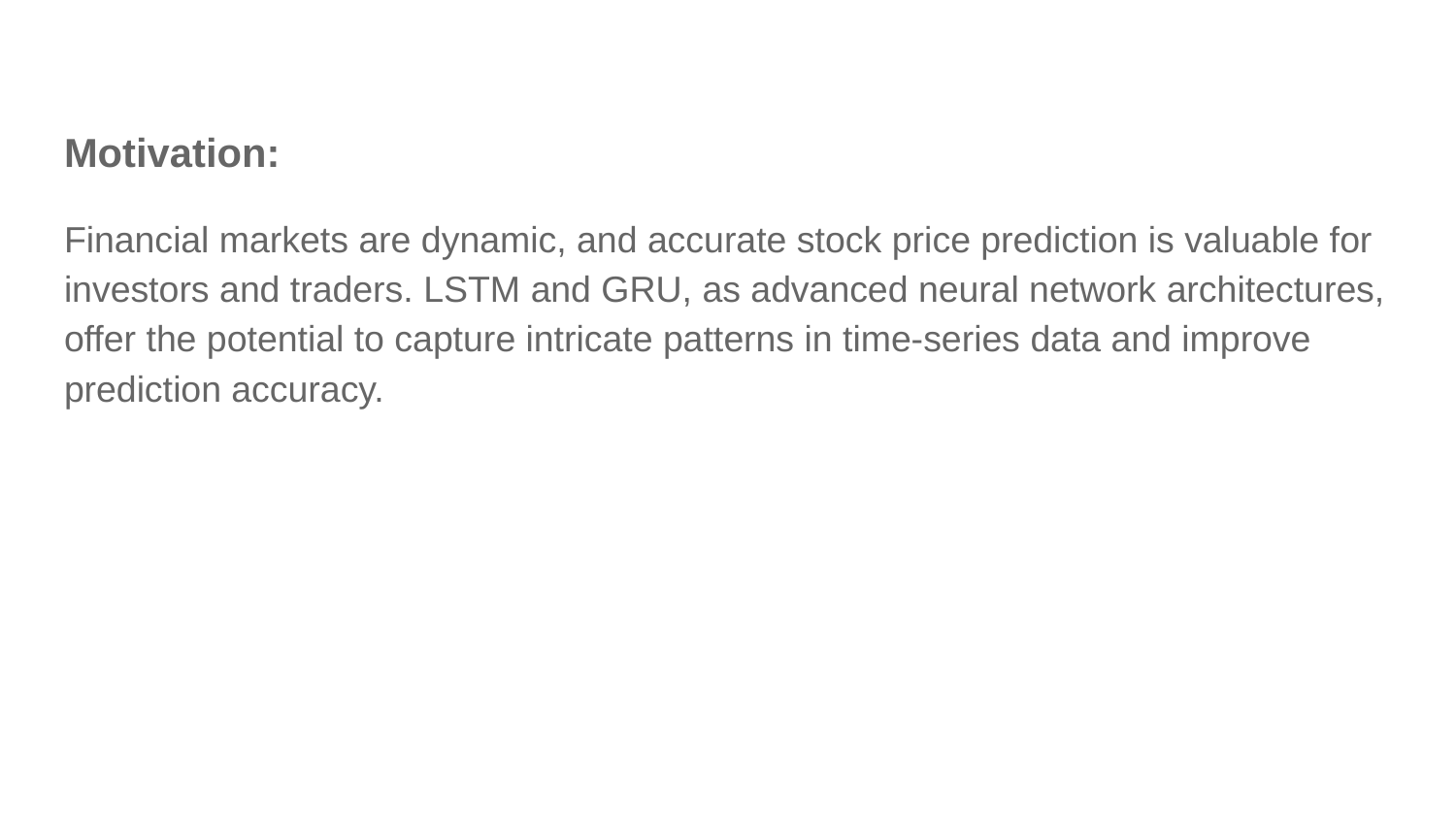

# Motivation:
Financial markets are dynamic, and accurate stock price prediction is valuable for investors and traders. LSTM and GRU, as advanced neural network architectures, offer the potential to capture intricate patterns in time-series data and improve prediction accuracy.